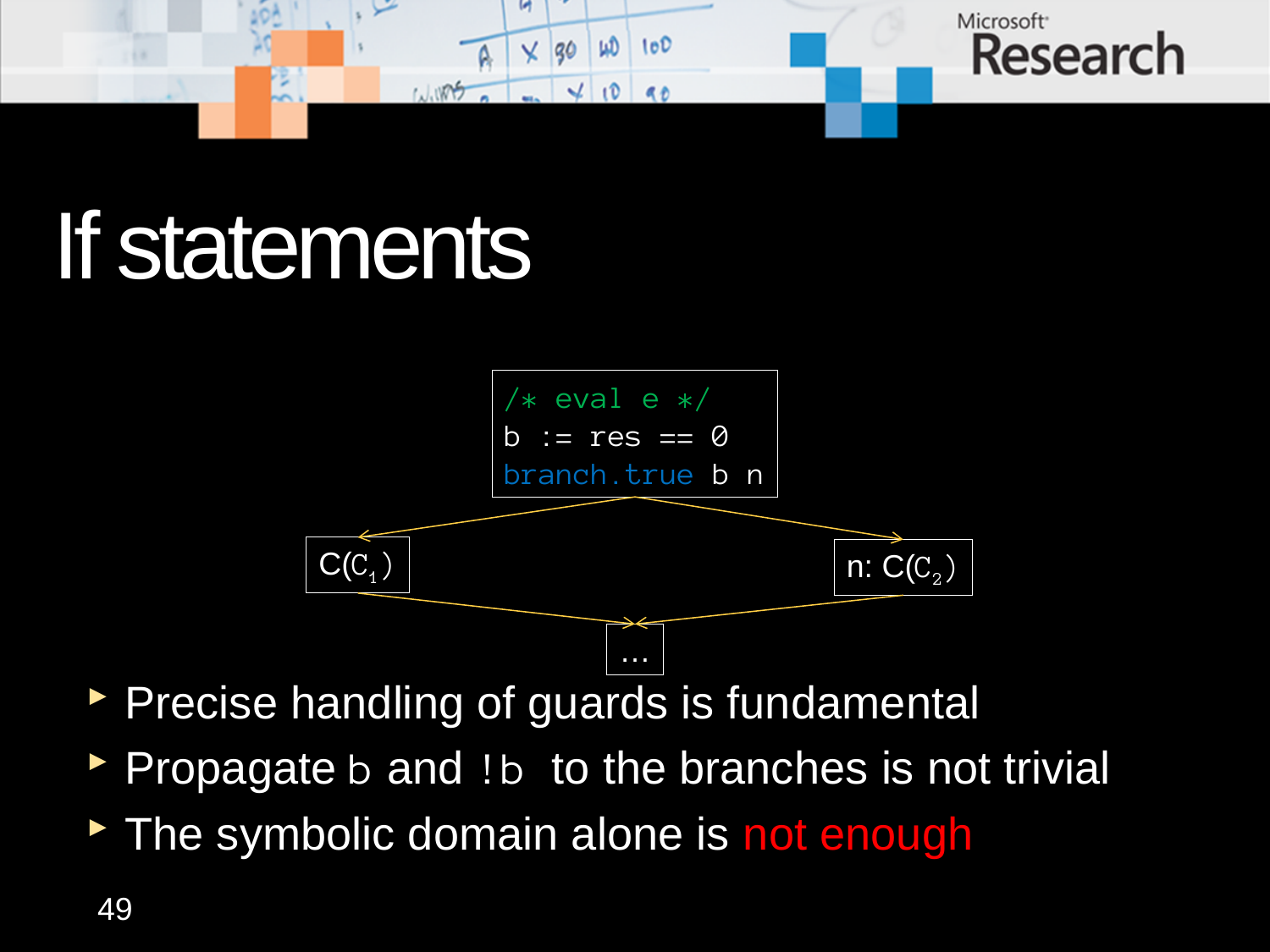

# If statements
/* eval e */
b := res == 0
branch.true b n
C(C1)
n: C(C2)
…
Precise handling of guards is fundamental
Propagate b and !b to the branches is not trivial
The symbolic domain alone is not enough

49